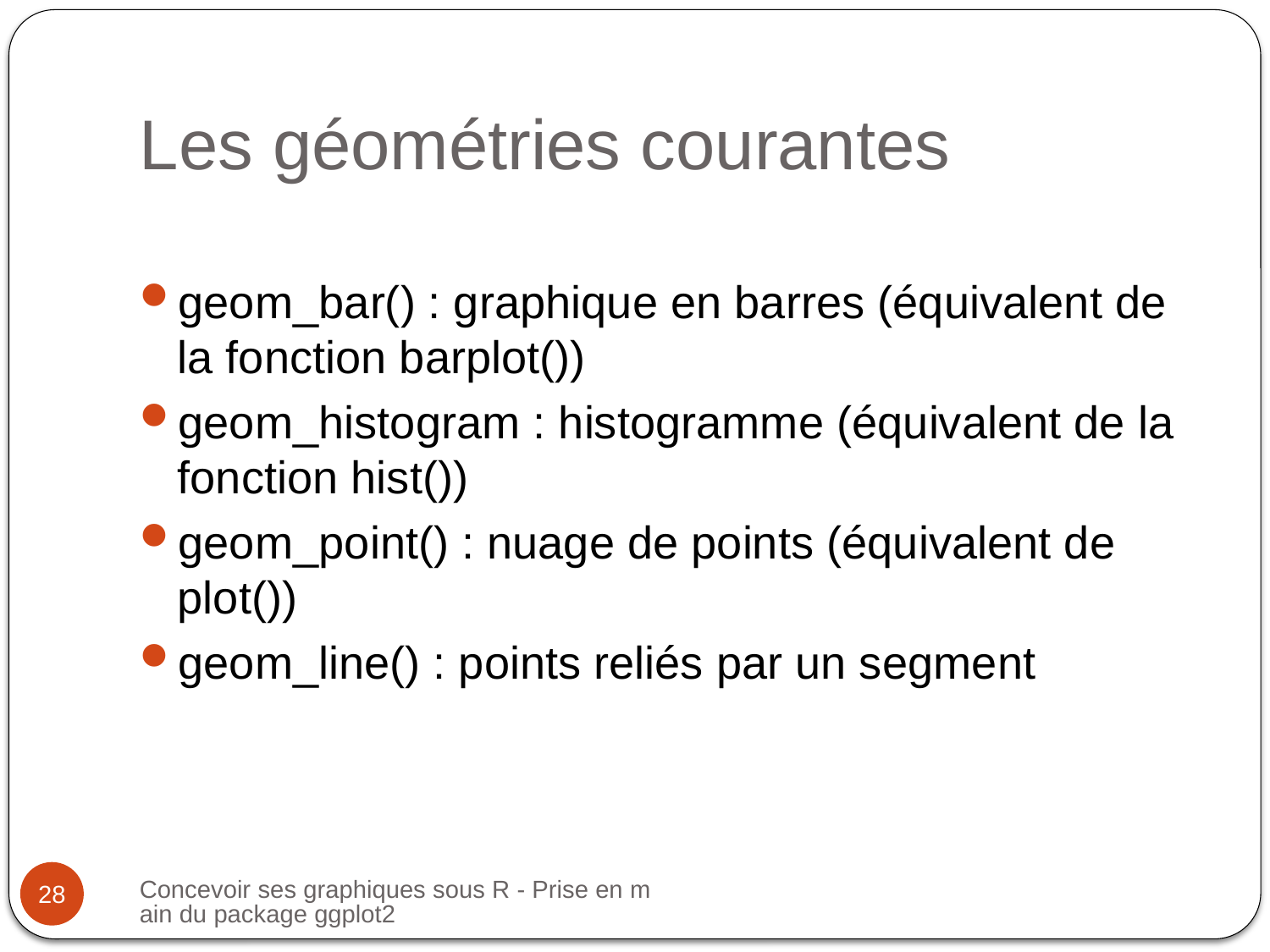

# Les géométries courantes

geom_bar() : graphique en barres (équivalent de la fonction barplot())
geom_histogram : histogramme (équivalent de la fonction hist())
geom_point() : nuage de points (équivalent de plot())
geom_line() : points reliés par un segment
Concevoir ses graphiques sous R - Prise en main du package ggplot2
28